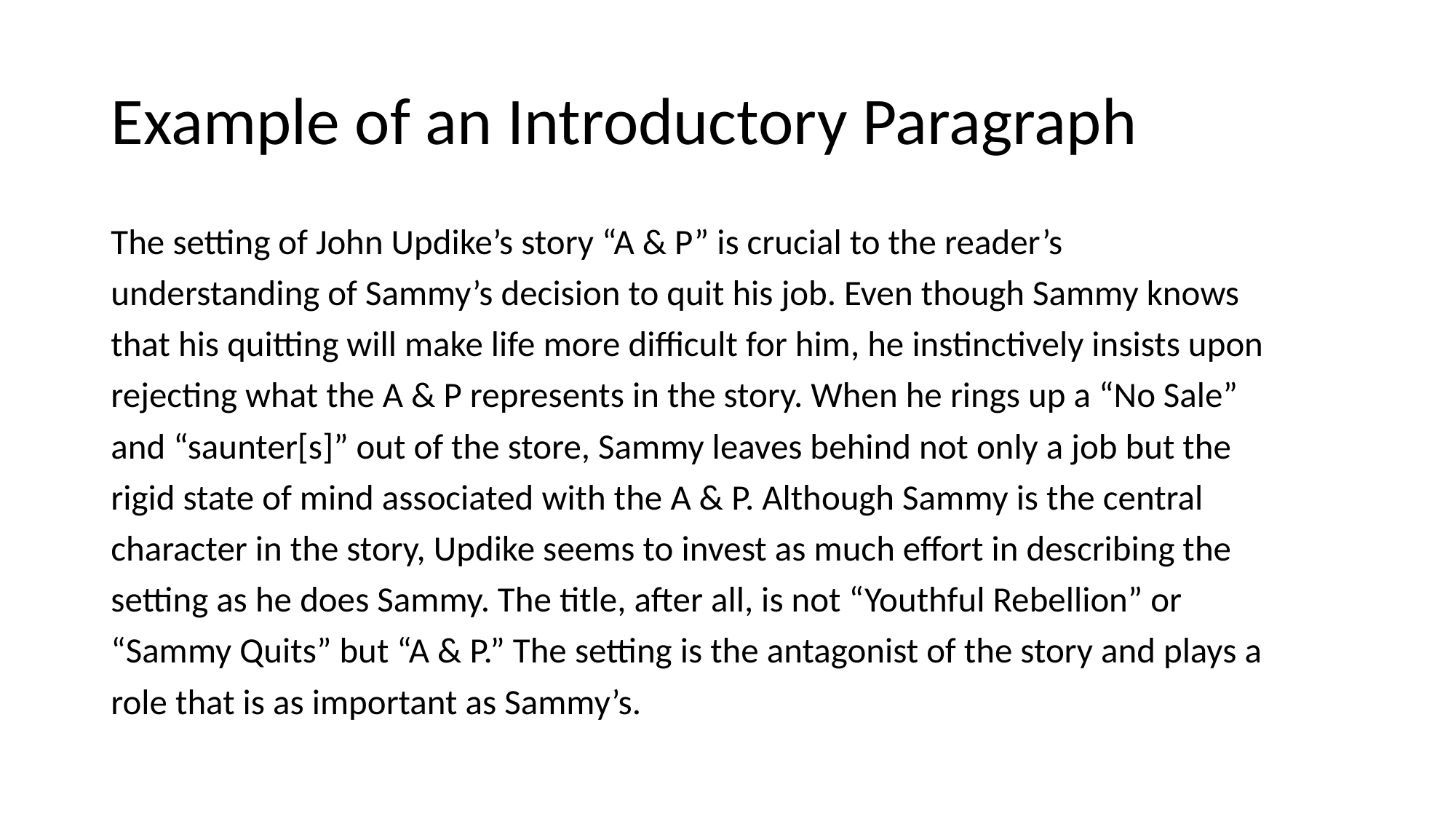

# Example of an Introductory Paragraph
The setting of John Updike’s story “A & P” is crucial to the reader’s
understanding of Sammy’s decision to quit his job. Even though Sammy knows
that his quitting will make life more difficult for him, he instinctively insists upon
rejecting what the A & P represents in the story. When he rings up a “No Sale”
and “saunter[s]” out of the store, Sammy leaves behind not only a job but the
rigid state of mind associated with the A & P. Although Sammy is the central
character in the story, Updike seems to invest as much effort in describing the
setting as he does Sammy. The title, after all, is not “Youthful Rebellion” or
“Sammy Quits” but “A & P.” The setting is the antagonist of the story and plays a
role that is as important as Sammy’s.